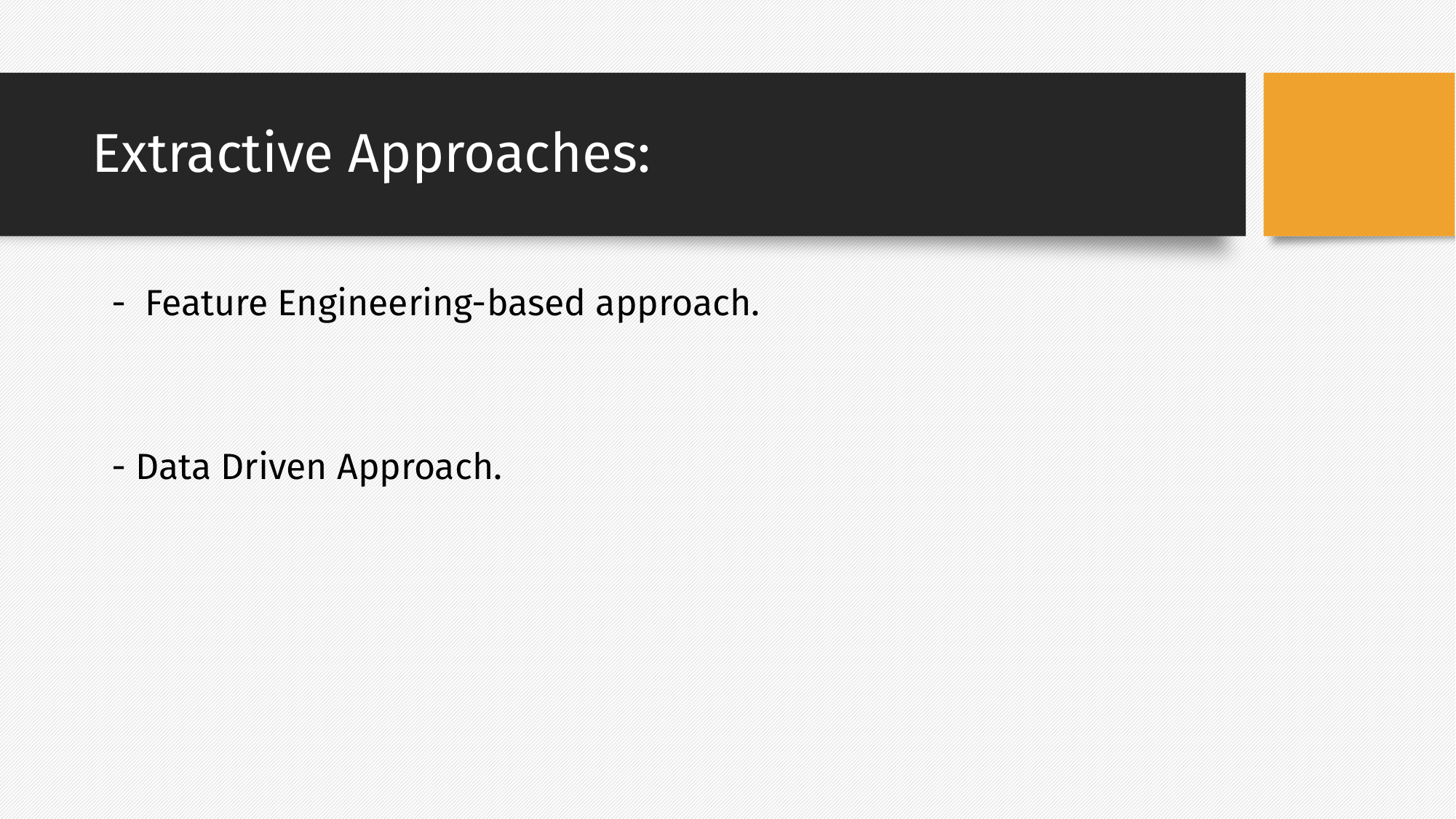

# Extractive Approaches:
  -  Feature Engineering-based approach.

  - Data Driven Approach.